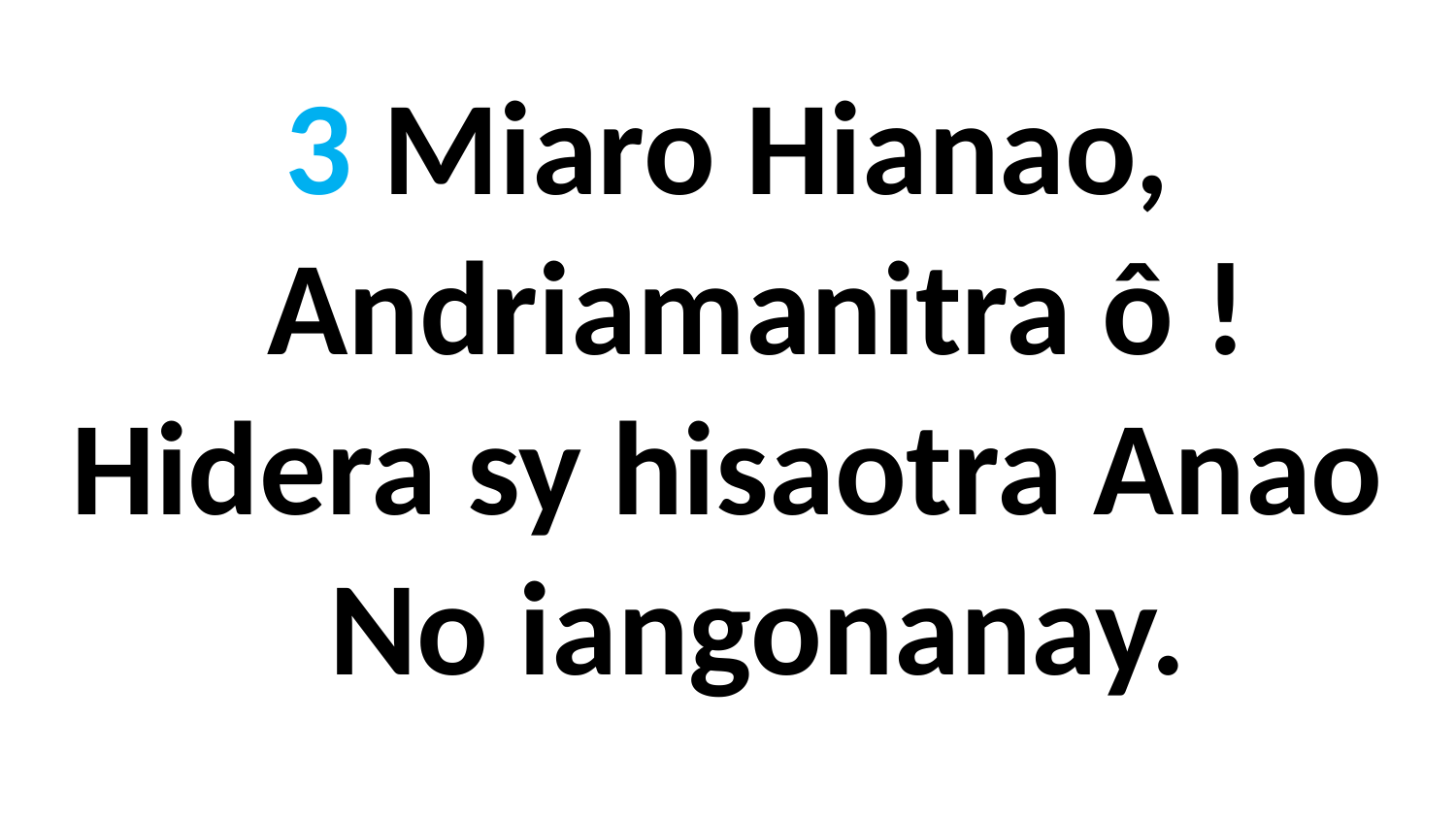

3 Miaro Hianao,
  Andriamanitra ô !
Hidera sy hisaotra Anao
  No iangonanay.